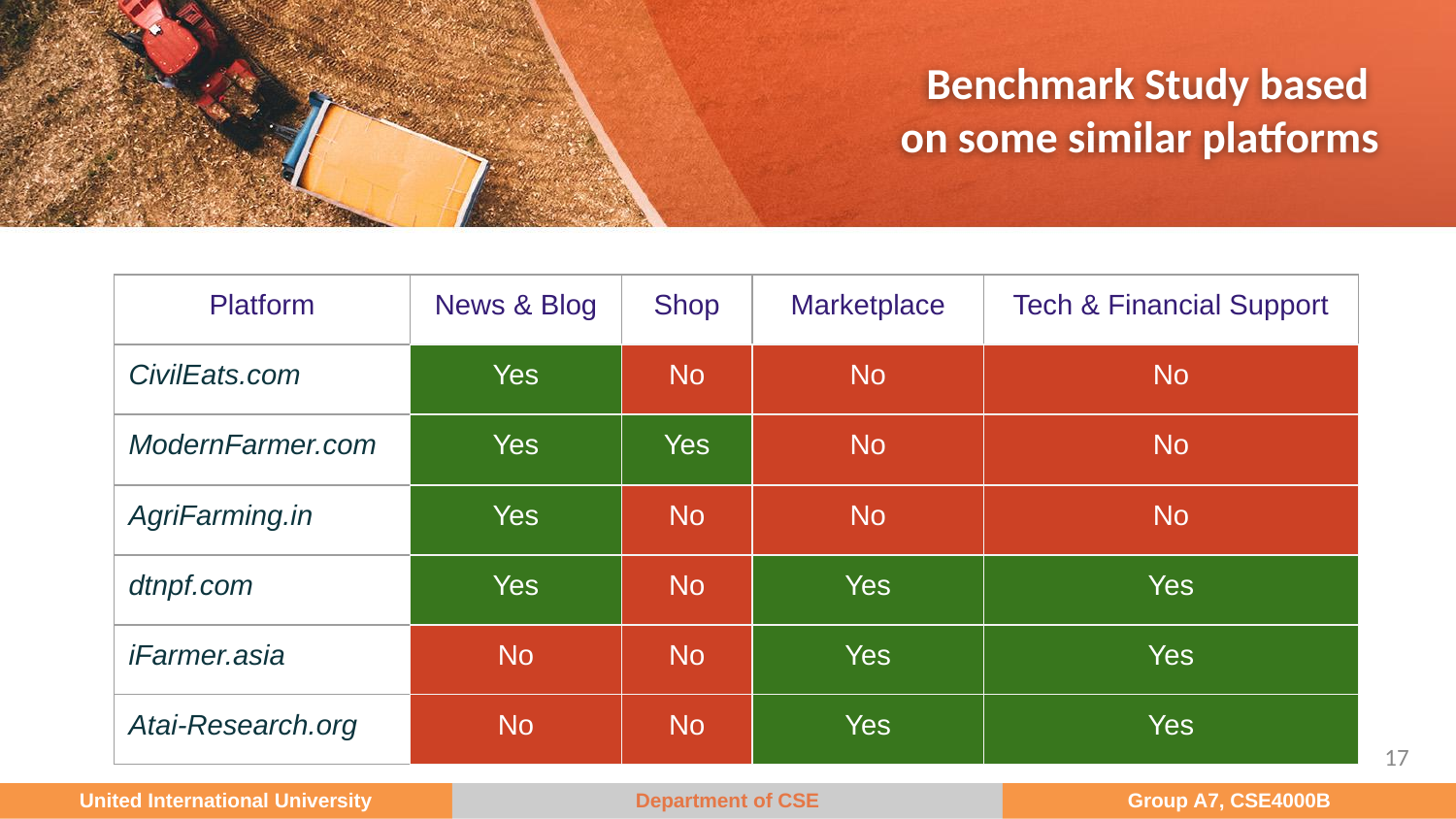

# Benchmark Study based
on some similar platforms
| Platform | News & Blog | Shop | Marketplace | Tech & Financial Support |
| --- | --- | --- | --- | --- |
| CivilEats.com | Yes | No | No | No |
| ModernFarmer.com | Yes | Yes | No | No |
| AgriFarming.in | Yes | No | No | No |
| dtnpf.com | Yes | No | Yes | Yes |
| iFarmer.asia | No | No | Yes | Yes |
| Atai-Research.org | No | No | Yes | Yes |
17